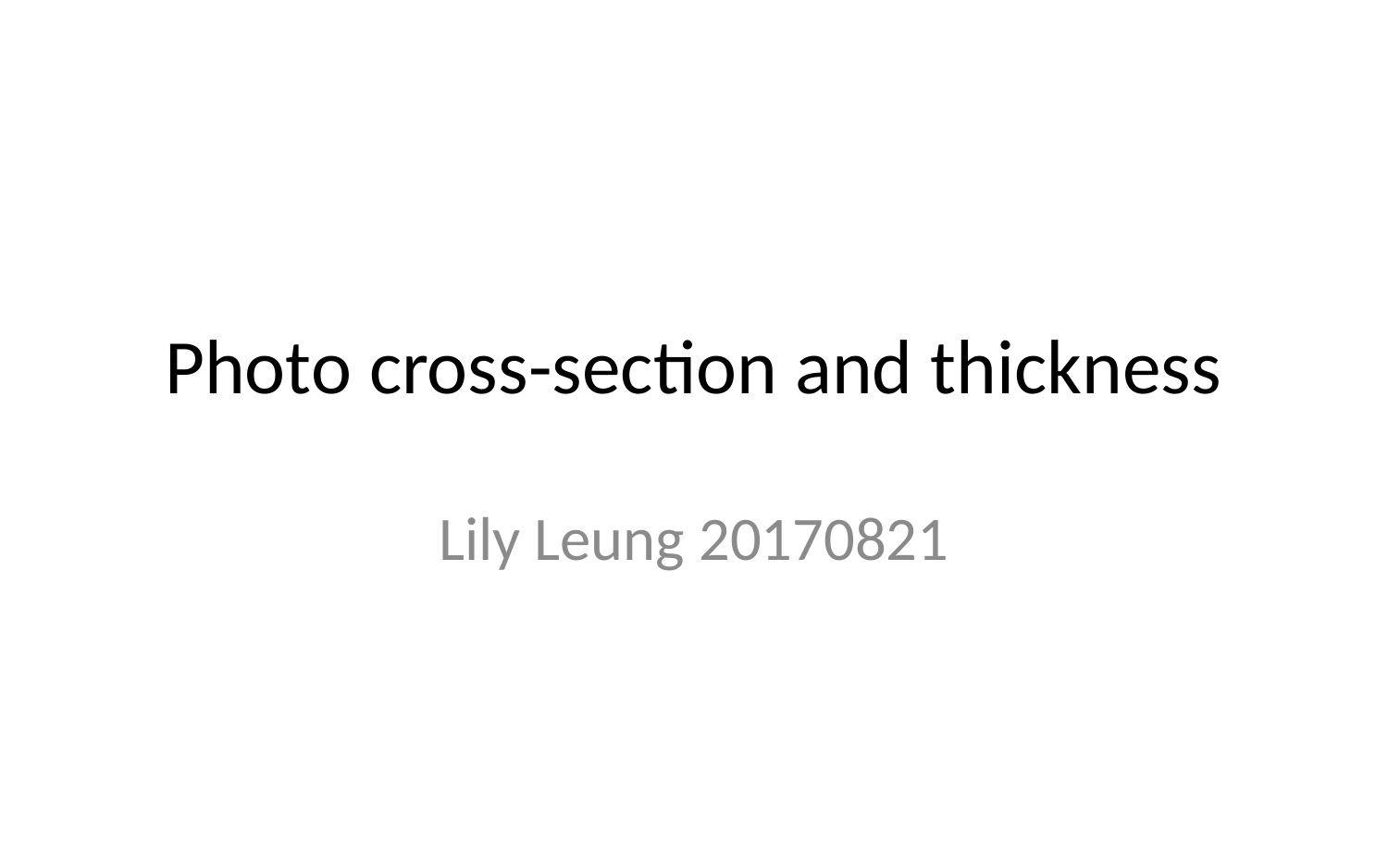

# Photo cross-section and thickness
Lily Leung 20170821